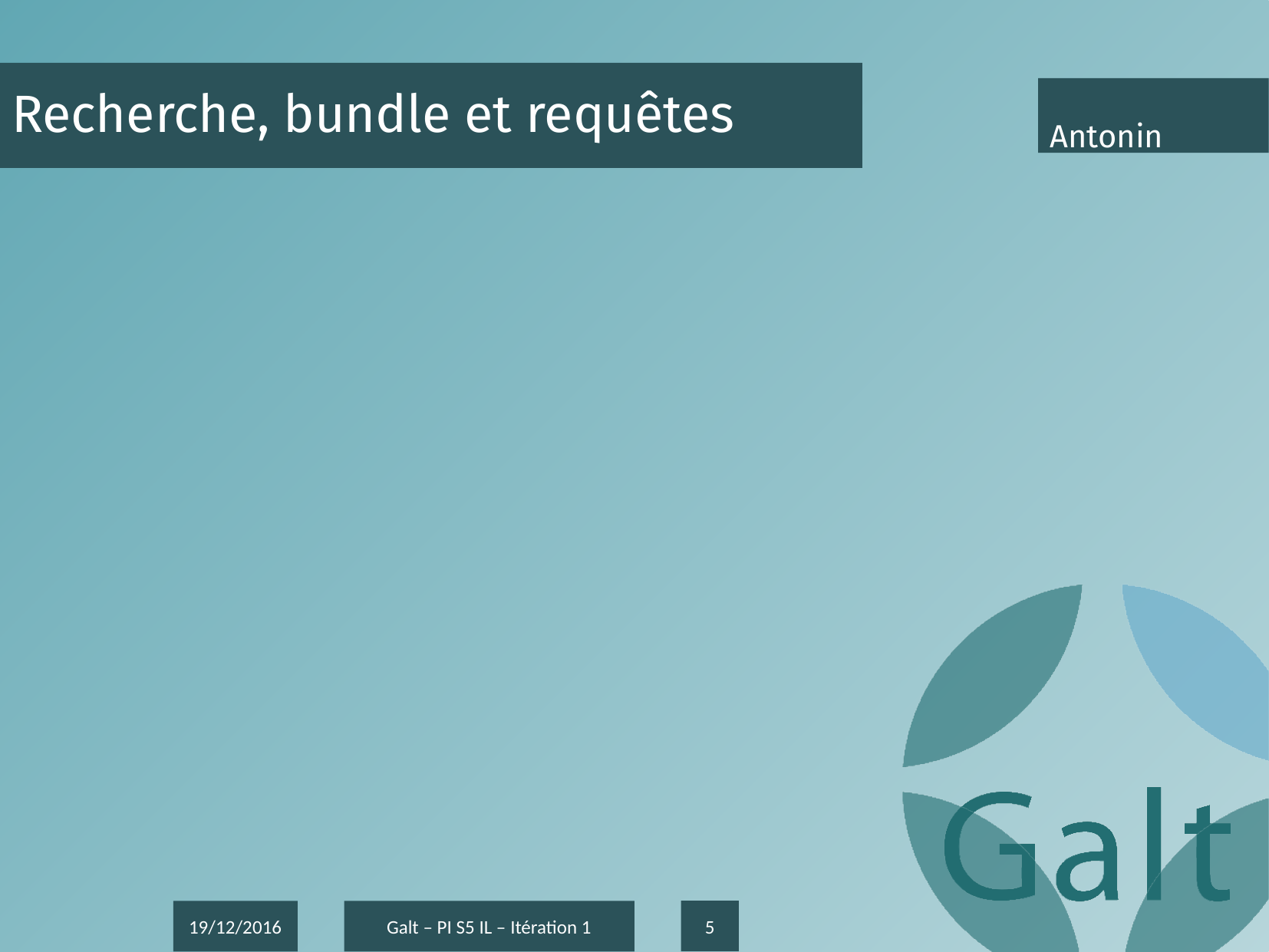

# Recherche, bundle et requêtes
	Antonin

5
19/12/2016
Galt – PI S5 IL – Itération 1